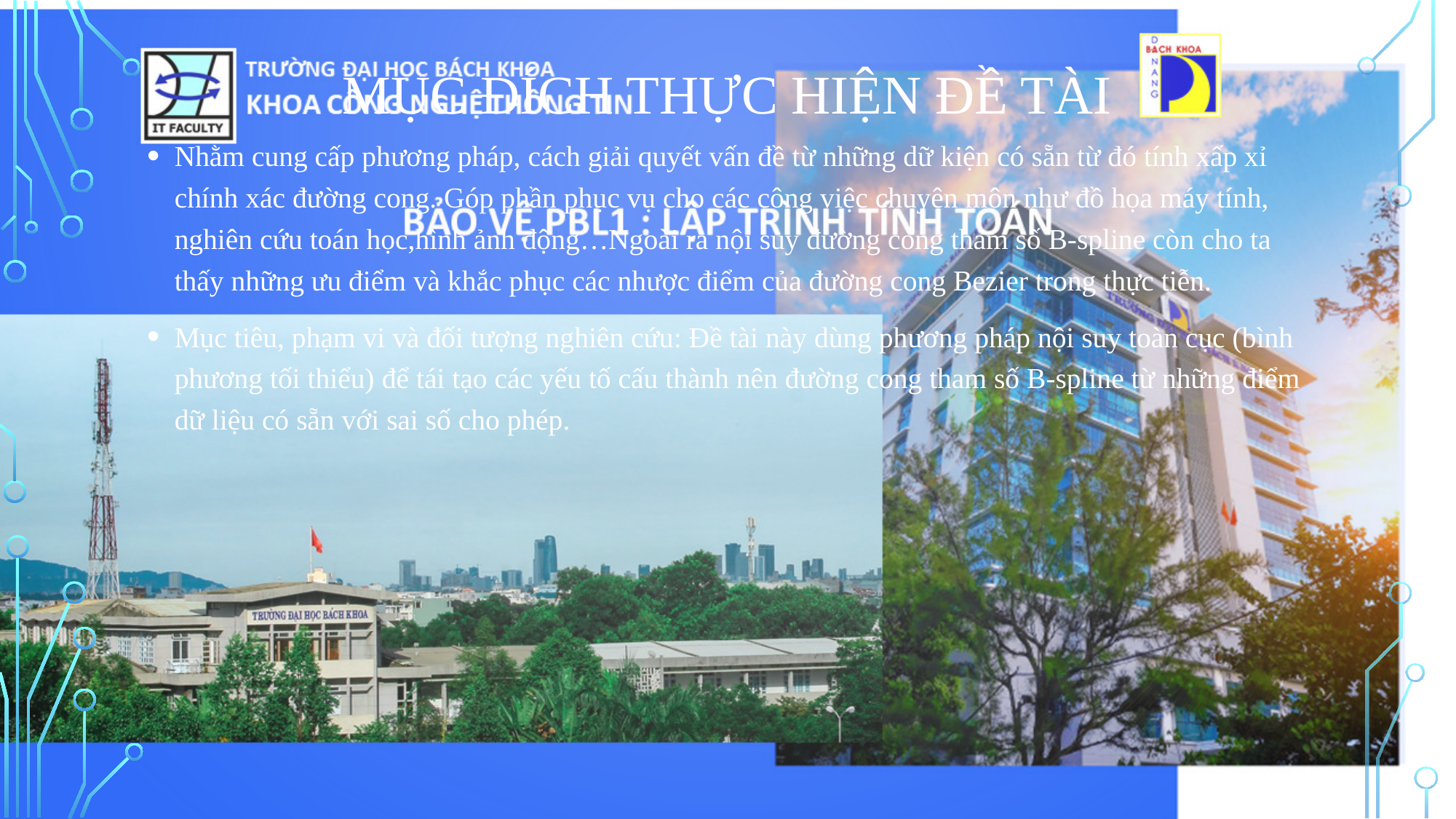

# Mục đích thực hiện đề tài
Nhằm cung cấp phương pháp, cách giải quyết vấn đề từ những dữ kiện có sẵn từ đó tính xấp xỉ chính xác đường cong. Góp phần phục vụ cho các công việc chuyên môn như đồ họa máy tính, nghiên cứu toán học,hình ảnh động…Ngoài ra nội suy đường cong tham số B-spline còn cho ta thấy những ưu điểm và khắc phục các nhược điểm của đường cong Bezier trong thực tiễn.
Mục tiêu, phạm vi và đối tượng nghiên cứu: Đề tài này dùng phương pháp nội suy toàn cục (bình phương tối thiểu) để tái tạo các yếu tố cấu thành nên đường cong tham số B-spline từ những điểm dữ liệu có sẵn với sai số cho phép.